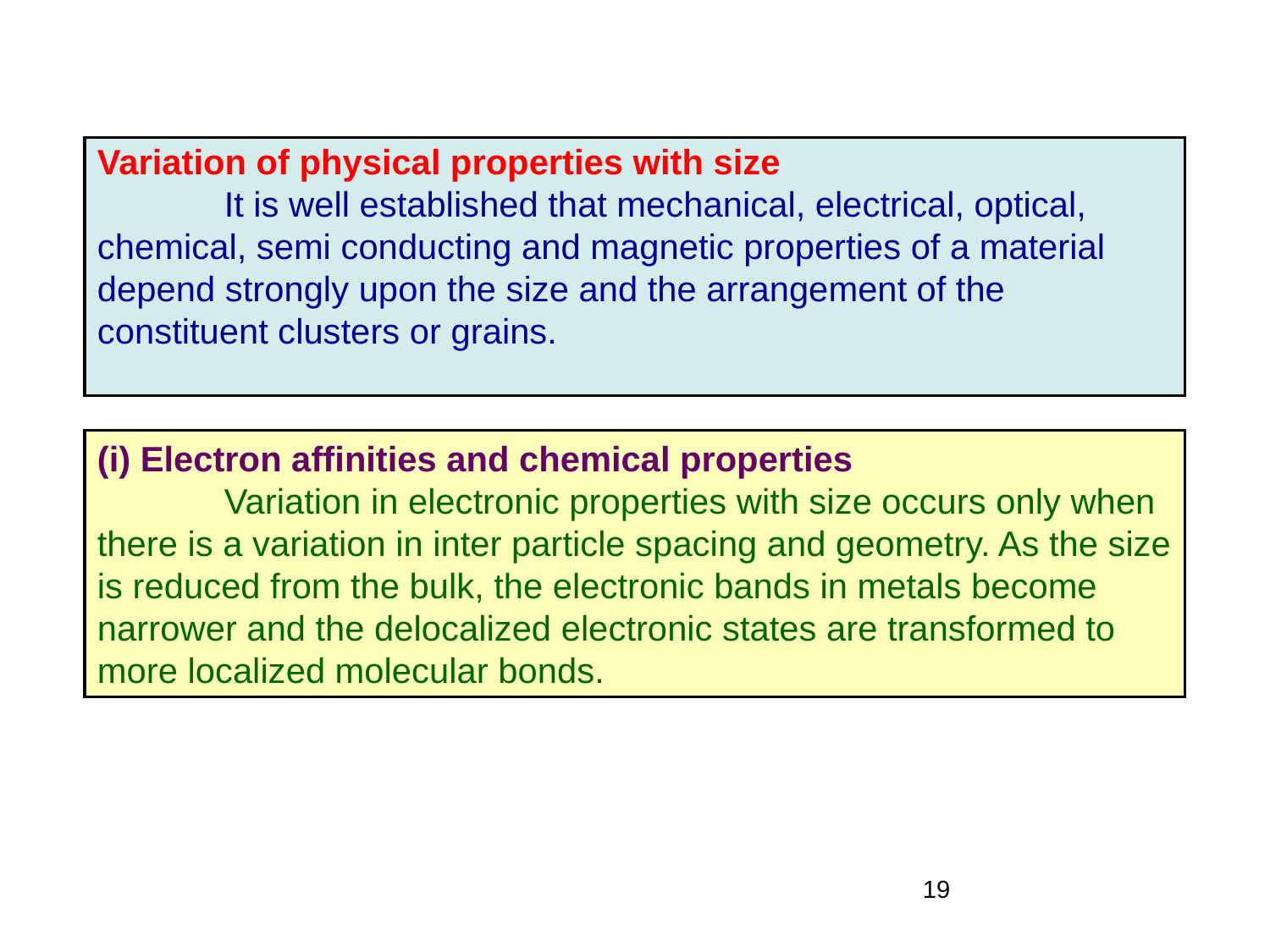

# Variation of physical properties with size It is well established that mechanical, electrical, optical, chemical, semi conducting and magnetic properties of a material depend strongly upon the size and the arrangement of the constituent clusters or grains.
(i) Electron affinities and chemical properties
	Variation in electronic properties with size occurs only when there is a variation in inter particle spacing and geometry. As the size is reduced from the bulk, the electronic bands in metals become narrower and the delocalized electronic states are transformed to more localized molecular bonds.
19